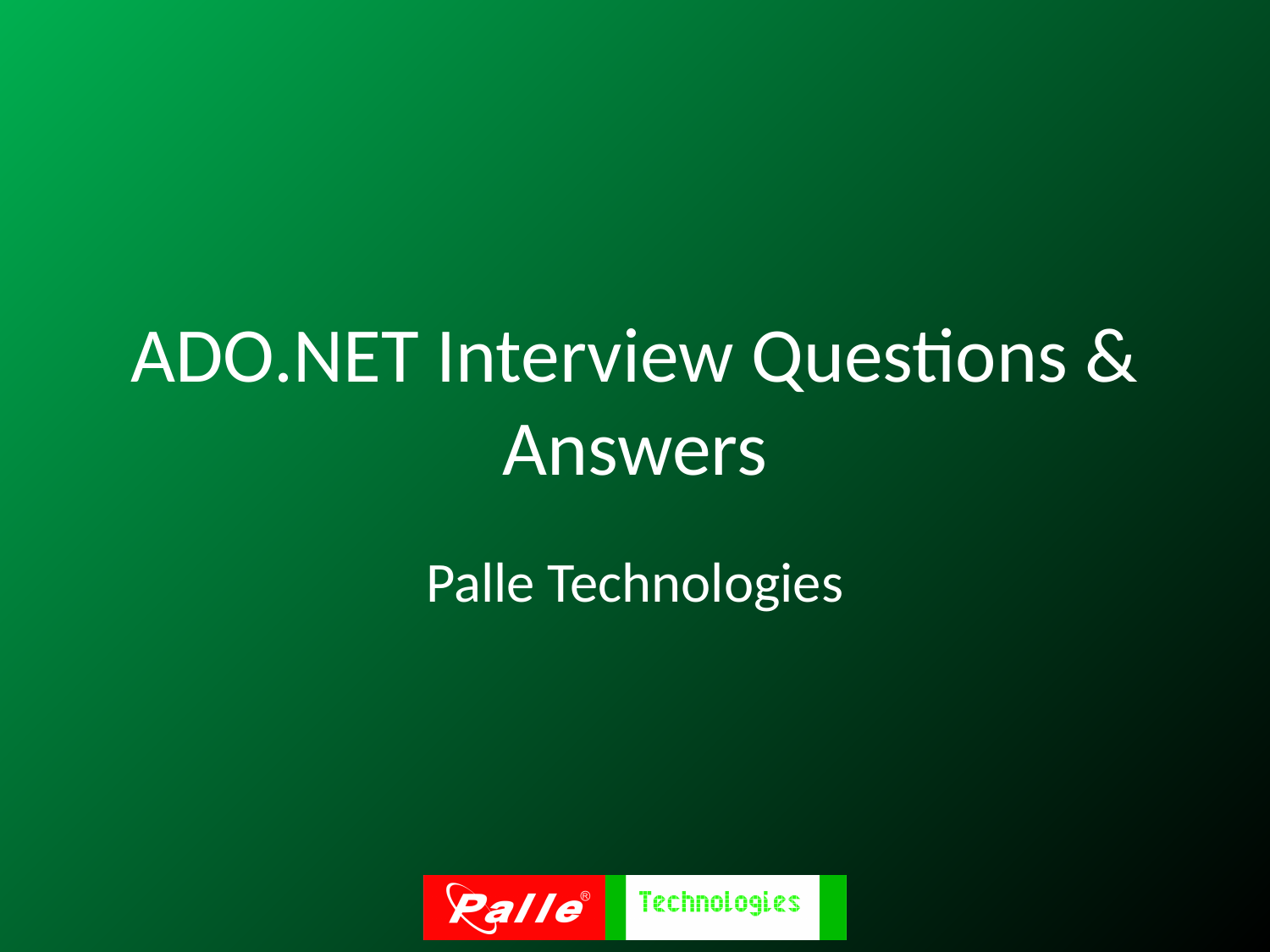

# ADO.NET Interview Questions & Answers
Palle Technologies